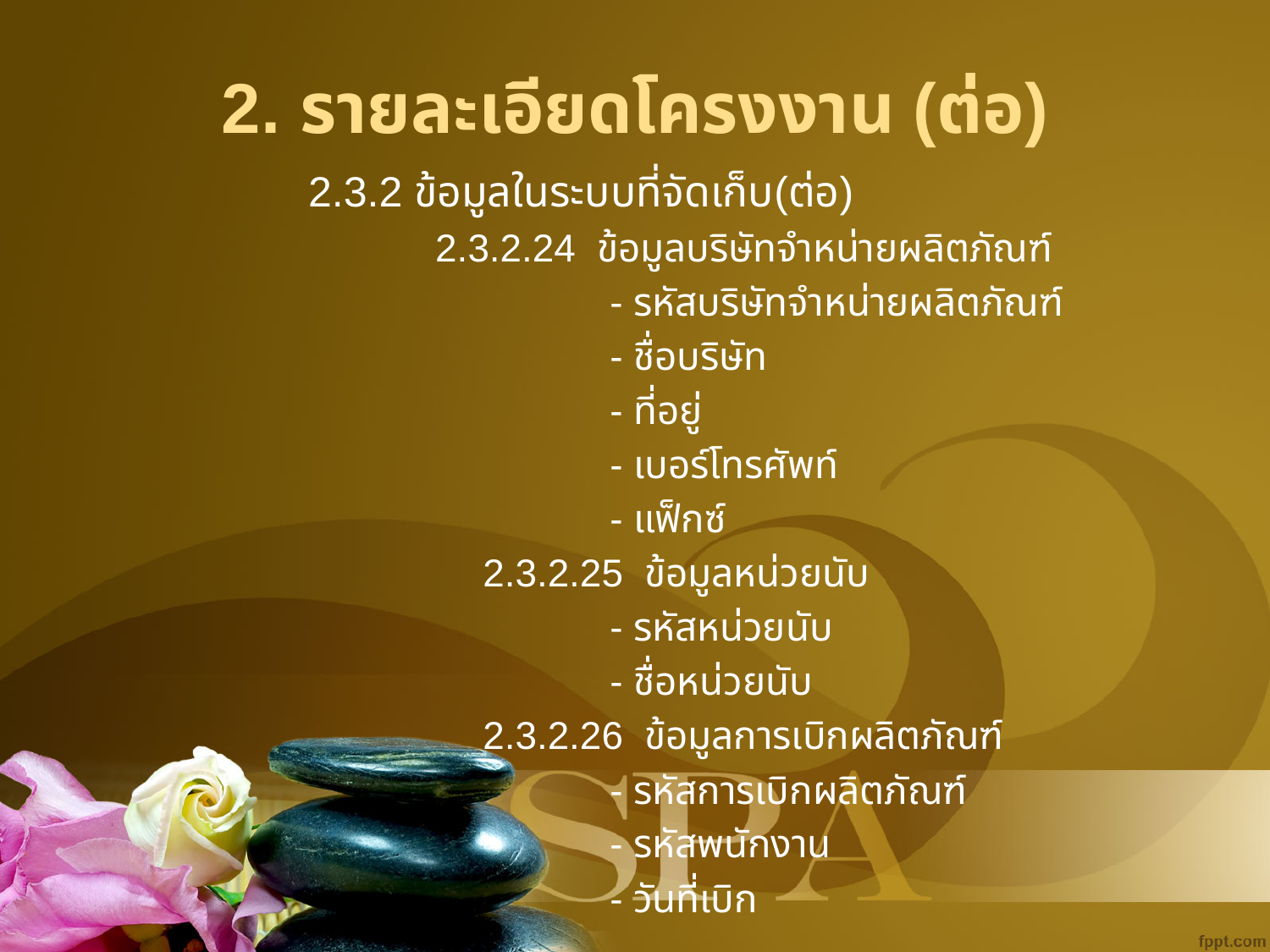

# 2. รายละเอียดโครงงาน (ต่อ)
2.3.2 ข้อมูลในระบบที่จัดเก็บ(ต่อ)
	2.3.2.24  ข้อมูลบริษัทจำหน่ายผลิตภัณฑ์
			- รหัสบริษัทจำหน่ายผลิตภัณฑ์
			- ชื่อบริษัท
			- ที่อยู่
			- เบอร์โทรศัพท์
			- แฟ็กซ์
		2.3.2.25  ข้อมูลหน่วยนับ
			- รหัสหน่วยนับ
			- ชื่อหน่วยนับ
		2.3.2.26  ข้อมูลการเบิกผลิตภัณฑ์
			- รหัสการเบิกผลิตภัณฑ์
			- รหัสพนักงาน
			- วันที่เบิก